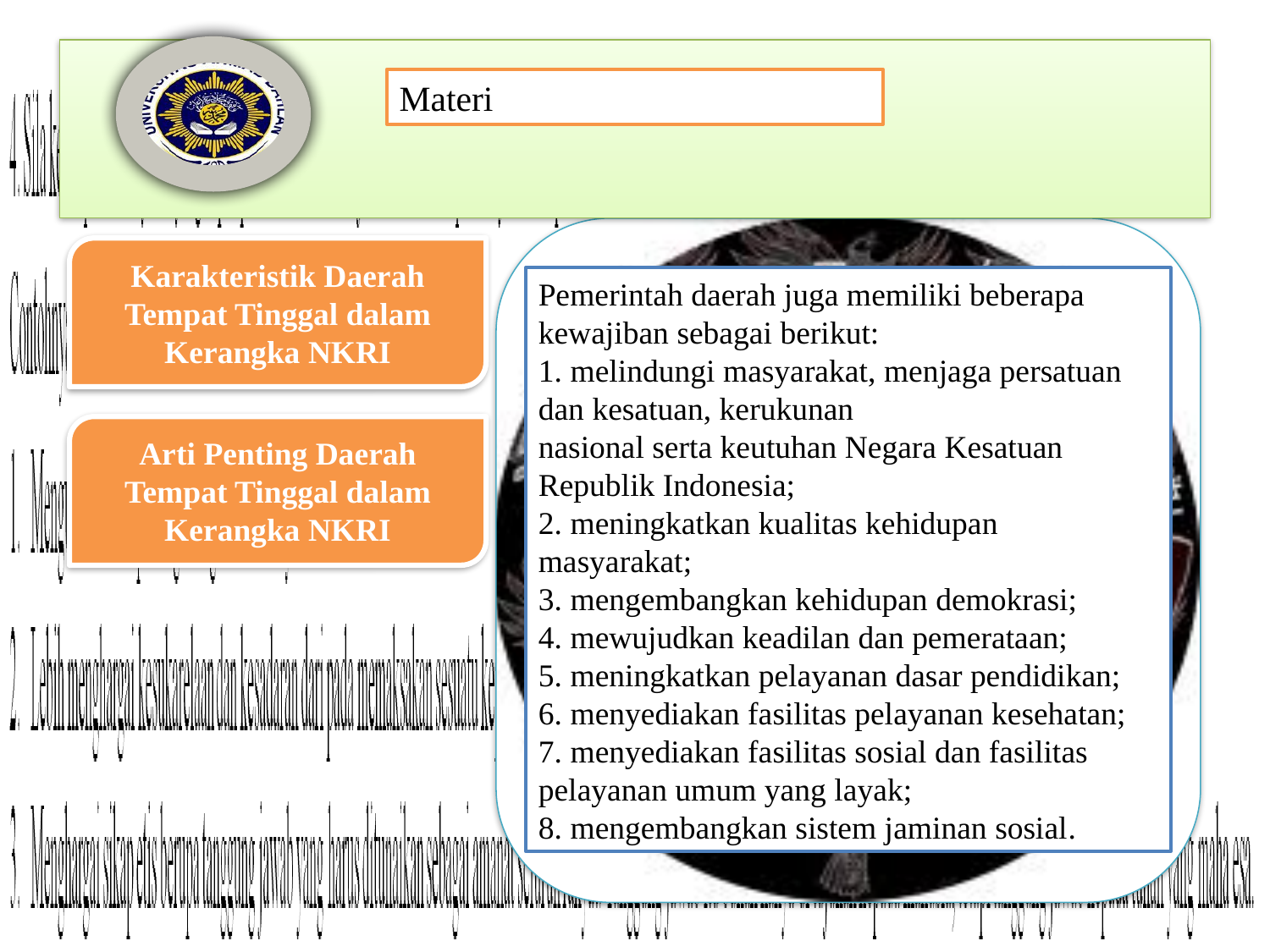

Pemerintah daerah juga memiliki beberapa kewajiban sebagai berikut:
1. melindungi masyarakat, menjaga persatuan dan kesatuan, kerukunan
nasional serta keutuhan Negara Kesatuan Republik Indonesia;
2. meningkatkan kualitas kehidupan masyarakat;
3. mengembangkan kehidupan demokrasi;
4. mewujudkan keadilan dan pemerataan;
5. meningkatkan pelayanan dasar pendidikan;
6. menyediakan fasilitas pelayanan kesehatan;
7. menyediakan fasilitas sosial dan fasilitas pelayanan umum yang layak;
8. mengembangkan sistem jaminan sosial.